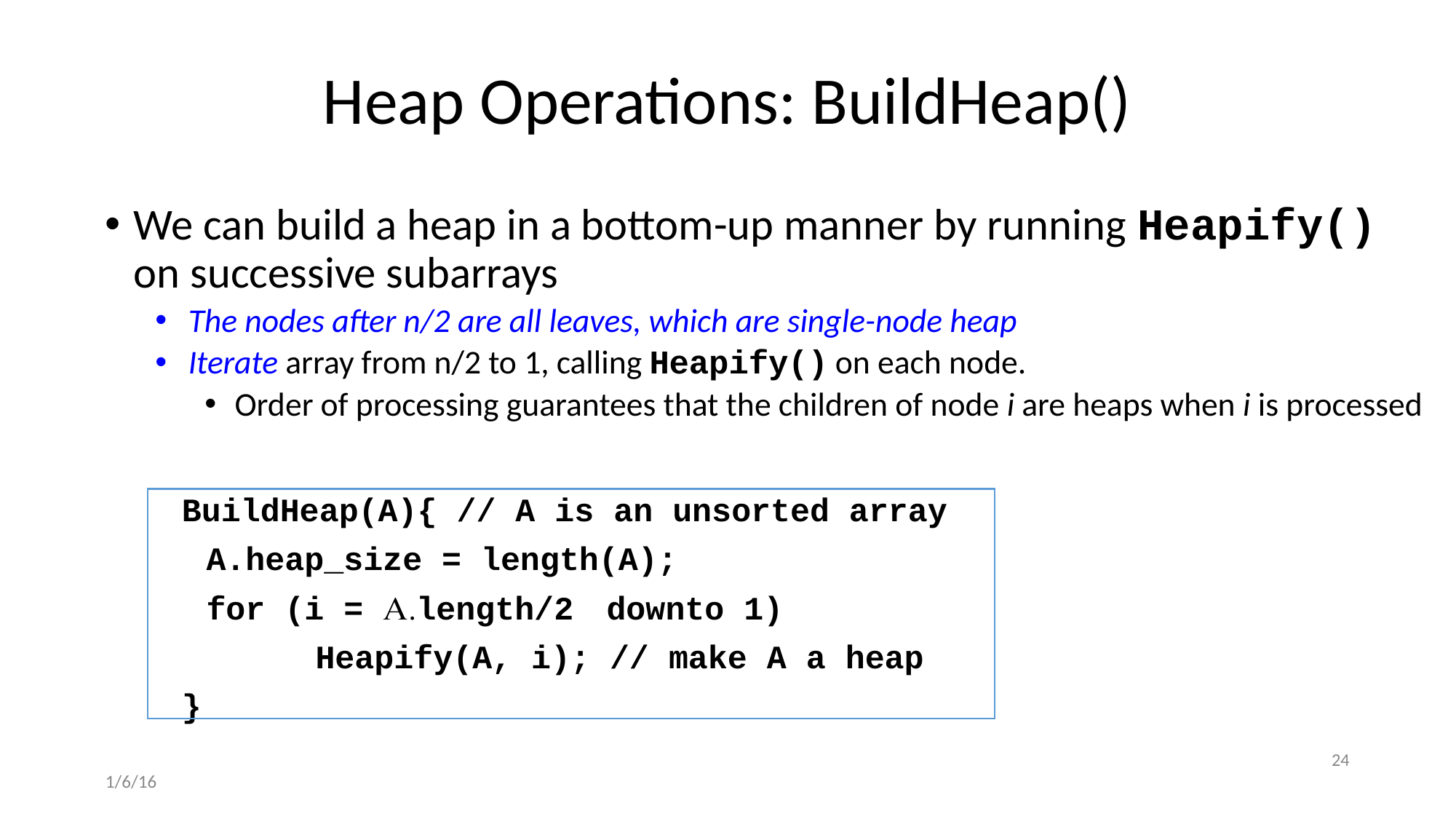

# Heap Operations: BuildHeap()
We can build a heap in a bottom-up manner by running Heapify() on successive subarrays
The nodes after n/2 are all leaves, which are single-node heap
Iterate array from n/2 to 1, calling Heapify() on each node.
Order of processing guarantees that the children of node i are heaps when i is processed
BuildHeap(A){ // A is an unsorted array
	A.heap_size = length(A);
	for (i = Α.length/2  downto 1)
		Heapify(A, i); // make A a heap
}

24
1/6/16